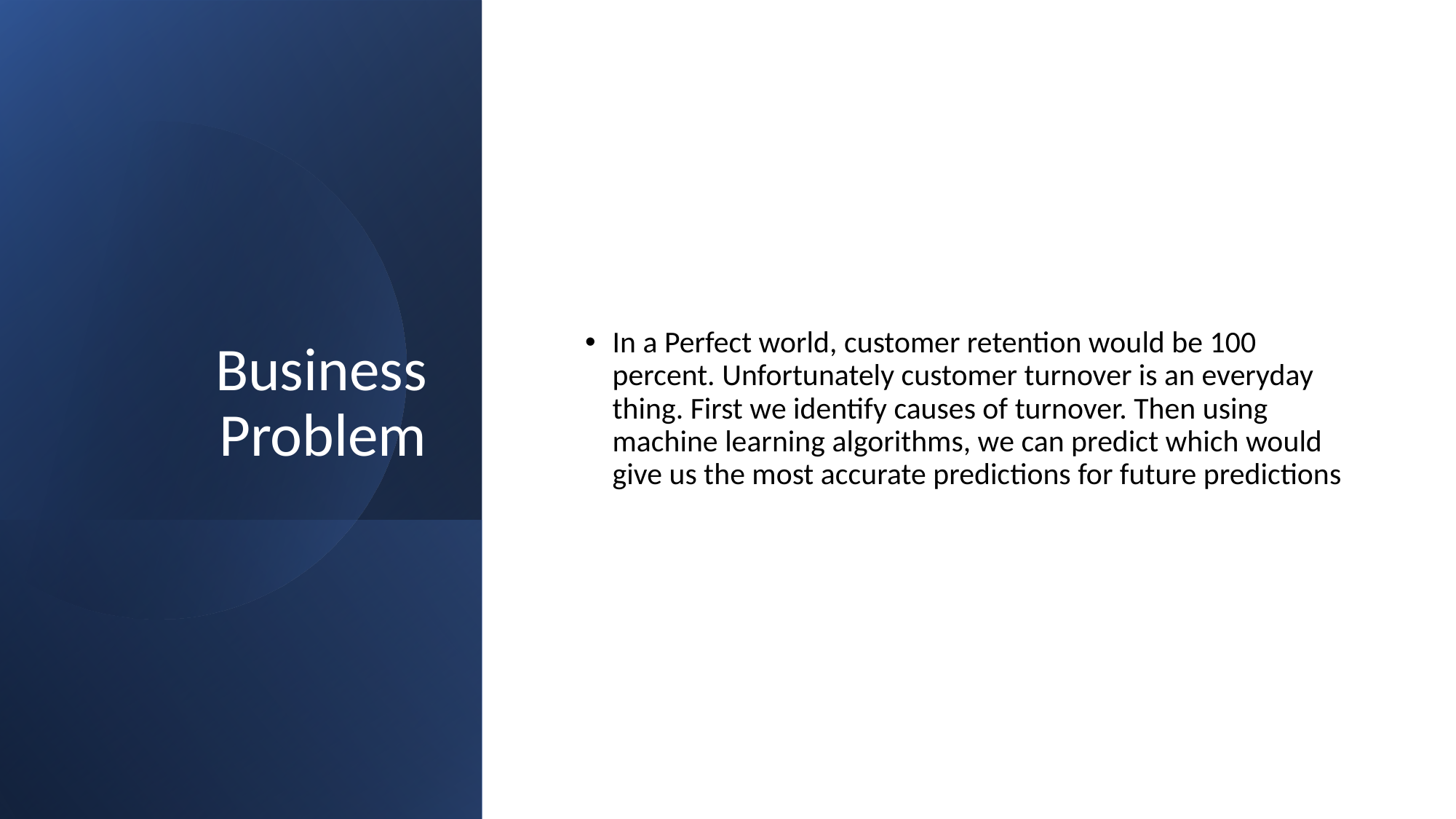

# Business Problem
In a Perfect world, customer retention would be 100 percent. Unfortunately customer turnover is an everyday thing. First we identify causes of turnover. Then using machine learning algorithms, we can predict which would give us the most accurate predictions for future predictions